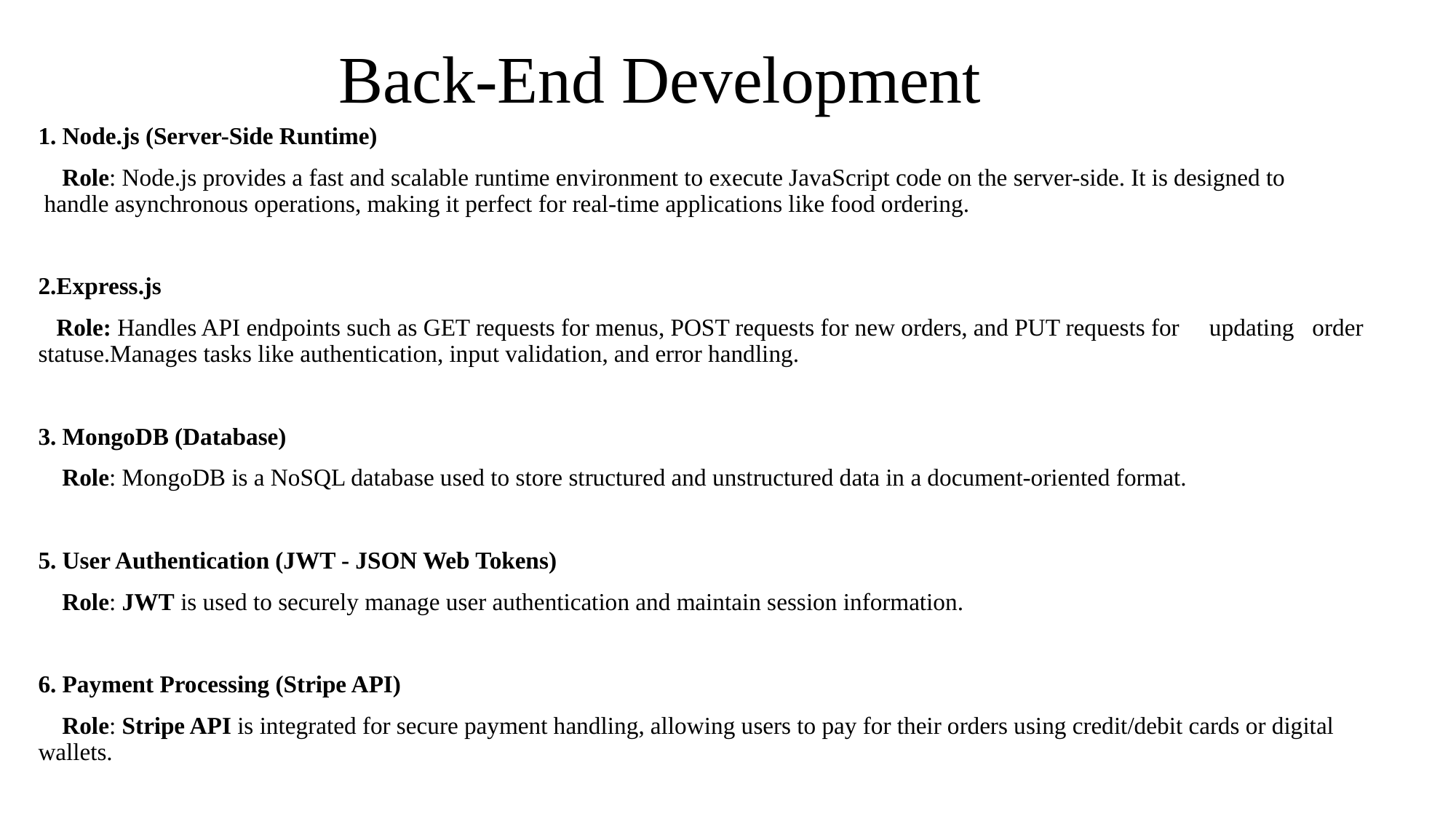

# Back-End Development
1. Node.js (Server-Side Runtime)
    Role: Node.js provides a fast and scalable runtime environment to execute JavaScript code on the server-side. It is designed to                   handle asynchronous operations, making it perfect for real-time applications like food ordering.

2.Express.js
   Role: Handles API endpoints such as GET requests for menus, POST requests for new orders, and PUT requests for     updating   order statuse.Manages tasks like authentication, input validation, and error handling.

3. MongoDB (Database)
    Role: MongoDB is a NoSQL database used to store structured and unstructured data in a document-oriented format.

5. User Authentication (JWT - JSON Web Tokens)
    Role: JWT is used to securely manage user authentication and maintain session information.

6. Payment Processing (Stripe API)
    Role: Stripe API is integrated for secure payment handling, allowing users to pay for their orders using credit/debit cards or digital wallets.